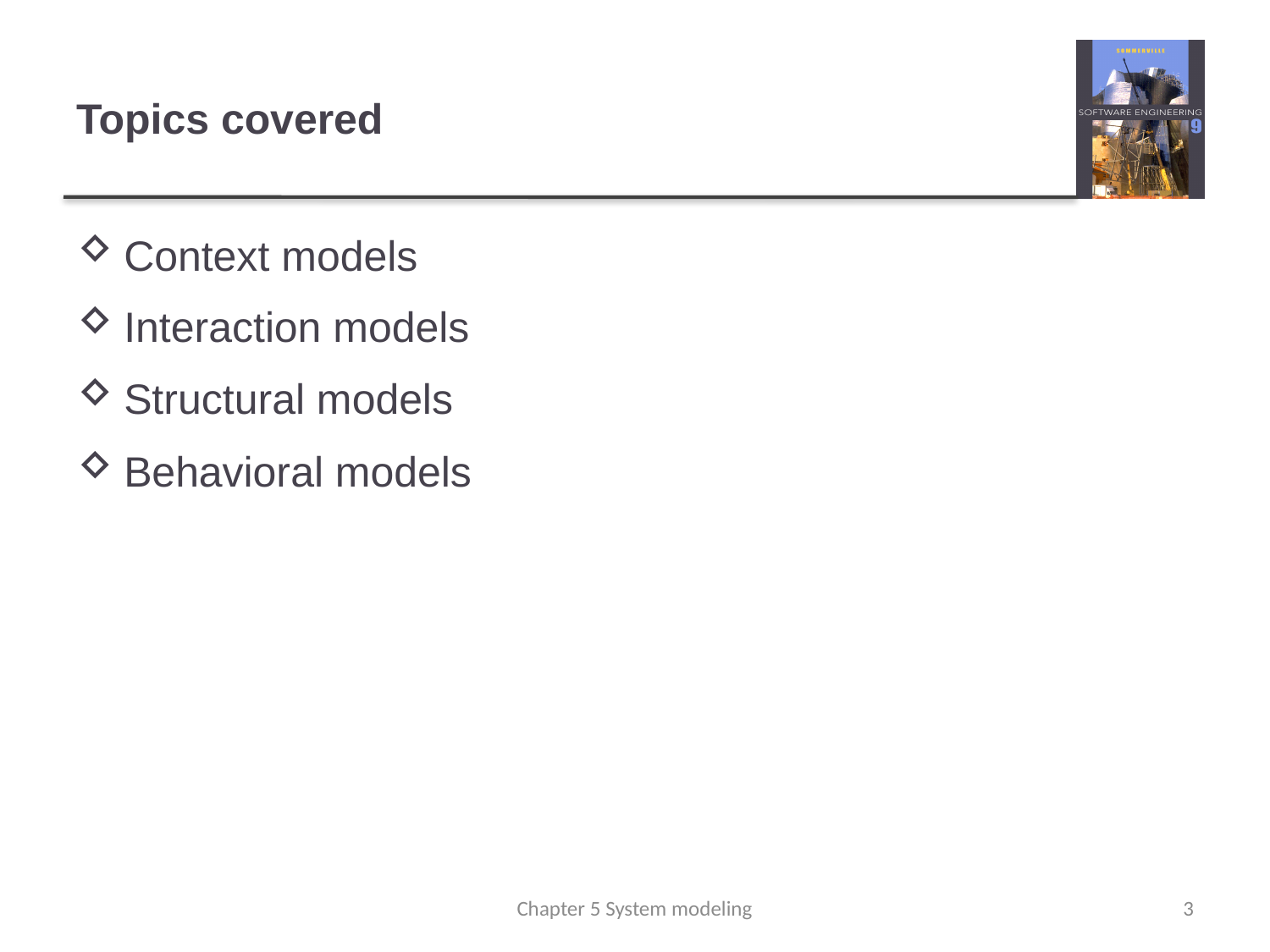

# Topics covered
Context models
Interaction models
Structural models
Behavioral models
Chapter 5 System modeling
3